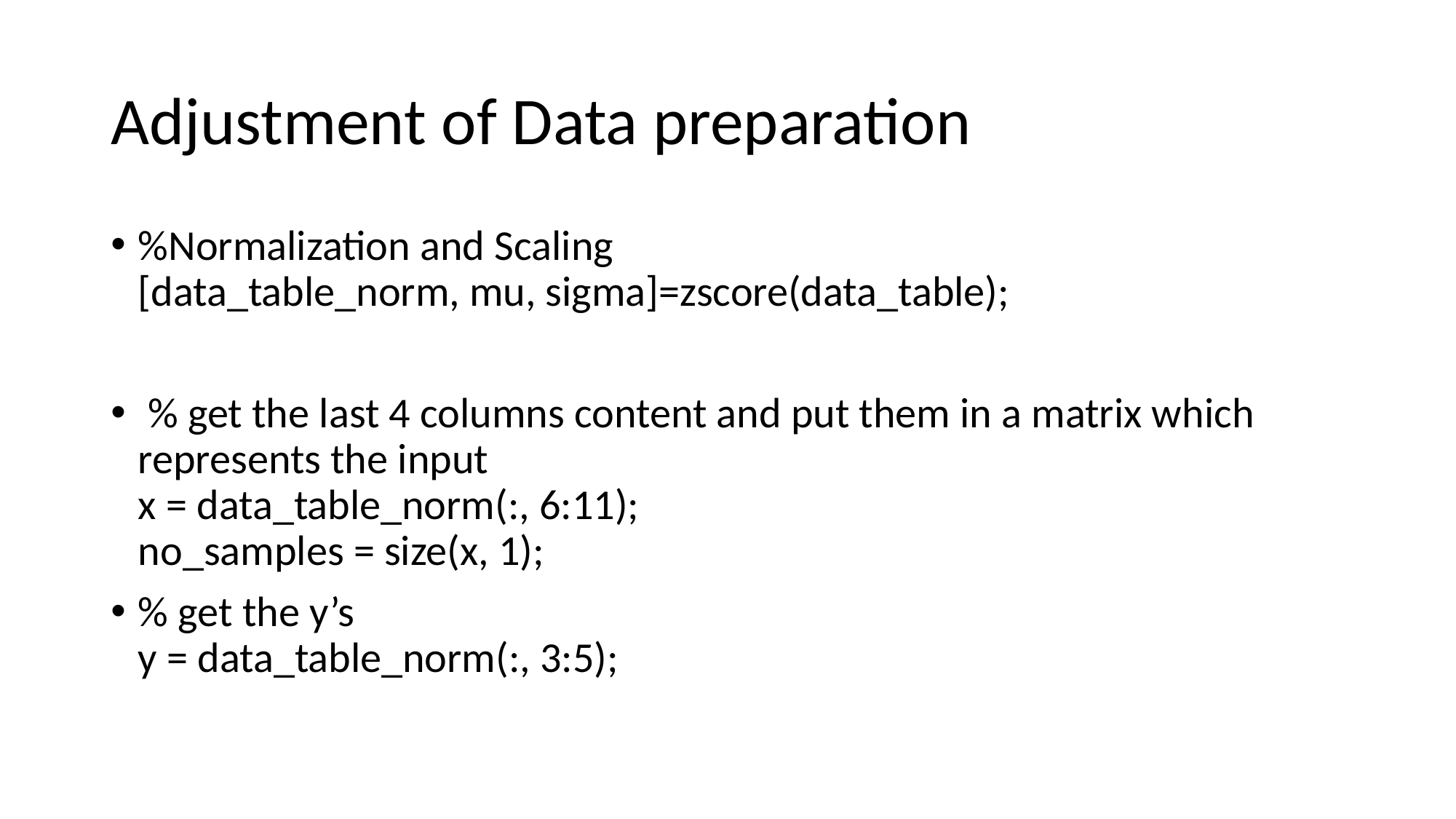

# Adjustment of Data preparation
%Normalization and Scaling
[data_table_norm, mu, sigma]=zscore(data_table);

 % get the last 4 columns content and put them in a matrix which represents the input
x = data_table_norm(:, 6:11);
no_samples = size(x, 1);
% get the y’s
y = data_table_norm(:, 3:5);